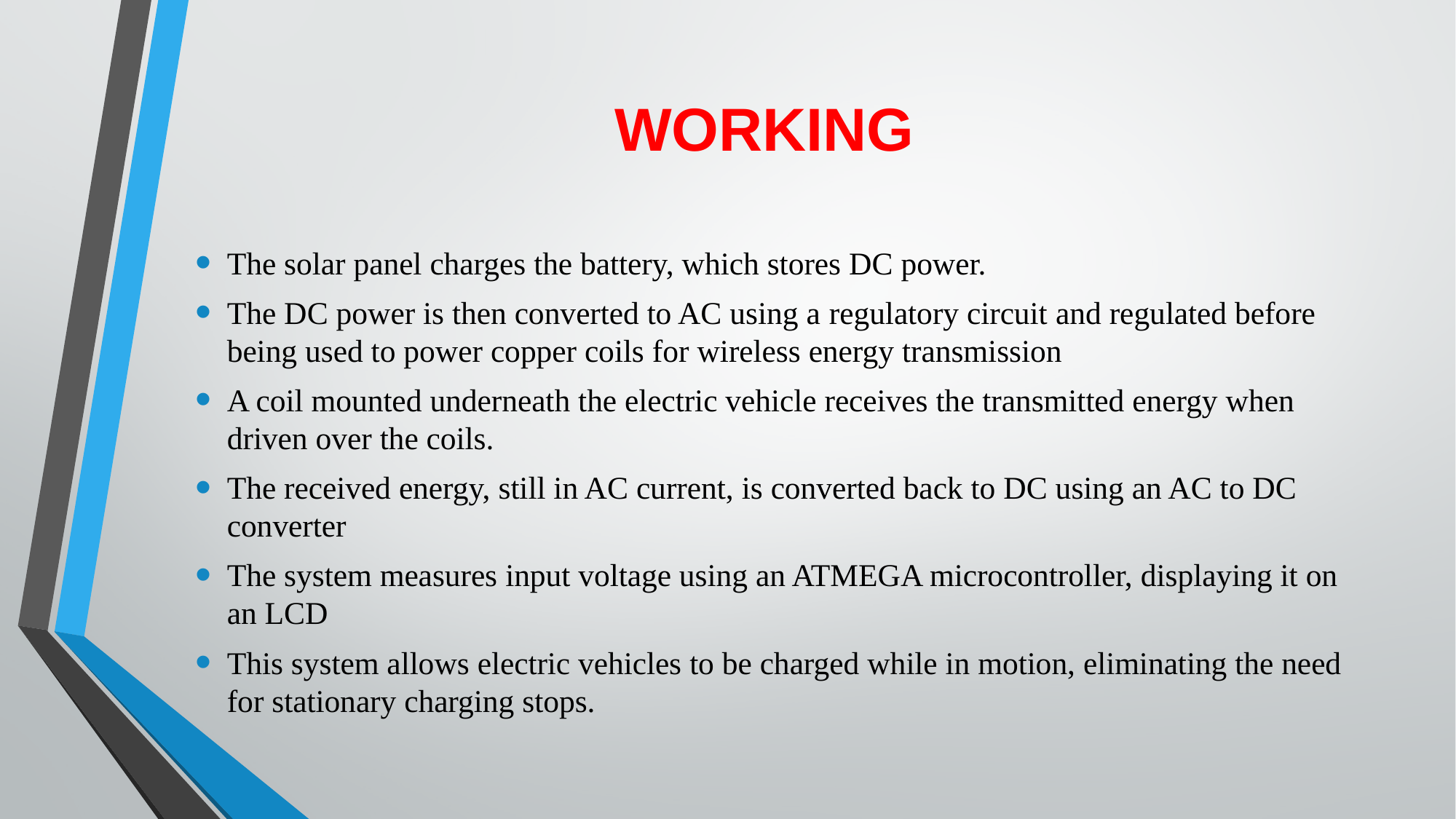

# WORKING
The solar panel charges the battery, which stores DC power.
The DC power is then converted to AC using a regulatory circuit and regulated before being used to power copper coils for wireless energy transmission
A coil mounted underneath the electric vehicle receives the transmitted energy when driven over the coils.
The received energy, still in AC current, is converted back to DC using an AC to DC converter
The system measures input voltage using an ATMEGA microcontroller, displaying it on an LCD
This system allows electric vehicles to be charged while in motion, eliminating the need for stationary charging stops.